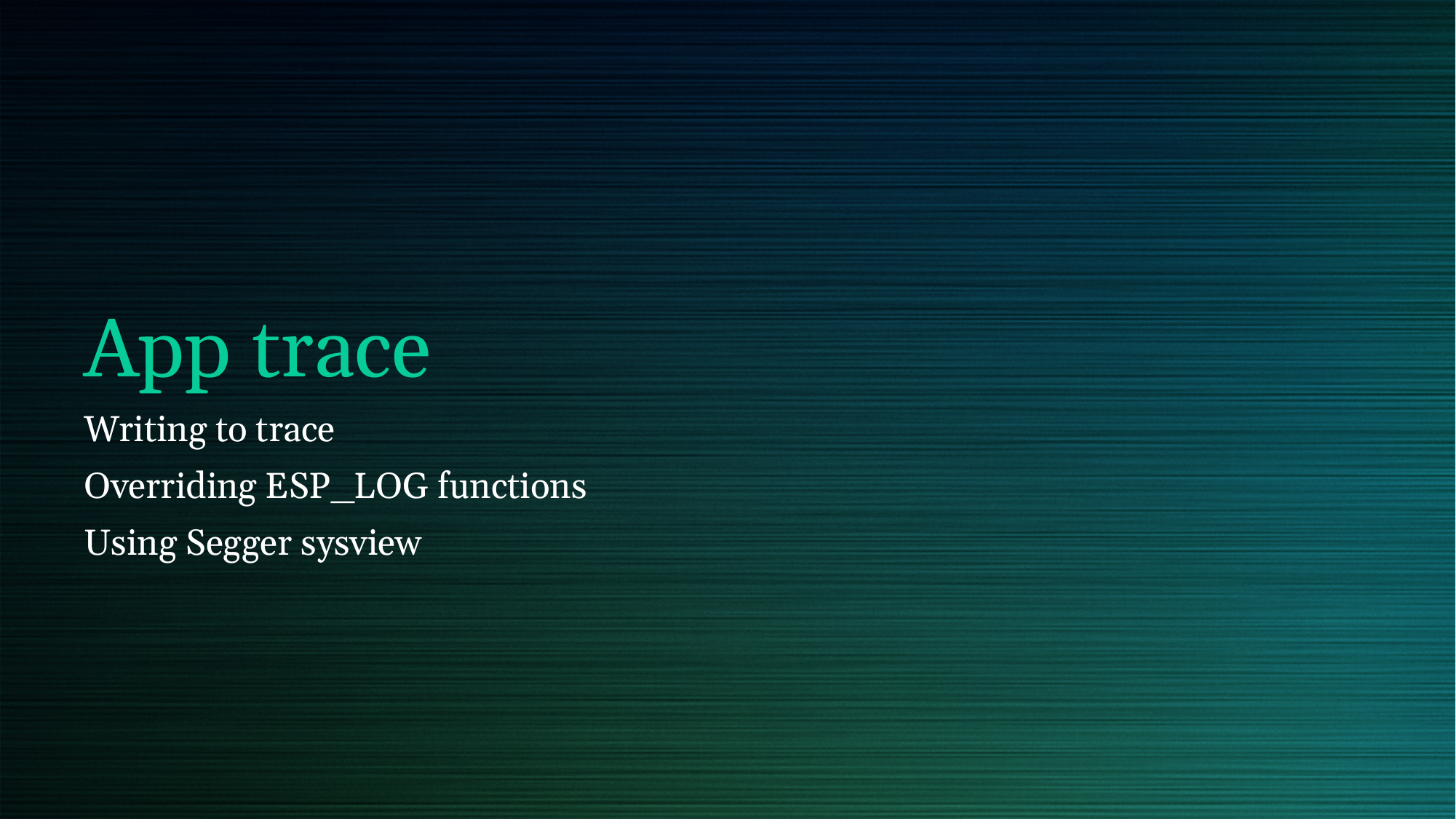

# App trace
Writing to trace
Overriding ESP_LOG functions
Using Segger sysview